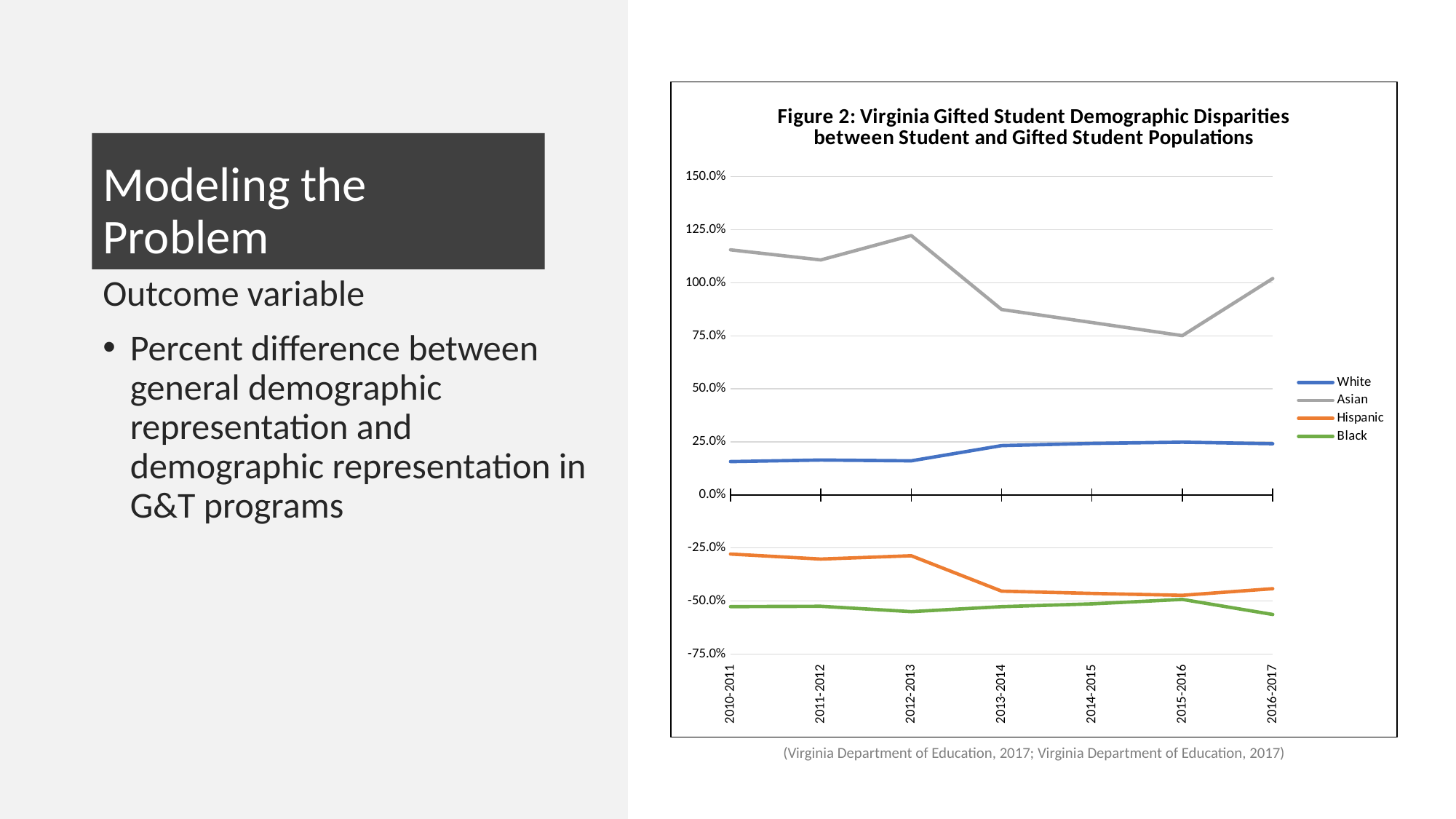

### Chart: Figure 2: Virginia Gifted Student Demographic Disparities between Student and Gifted Student Populations

| Category | White | Asian | Hispanic | Black |
|---|---|---|---|---|
| 2010-2011 | 0.1569063857451671 | 1.1551086272218594 | -0.27857341365326427 | -0.5265363041734313 |
| 2011-2012 | 0.164458749029034 | 1.1077082873854531 | -0.30242195877950245 | -0.5248684586132698 |
| 2012-2013 | 0.16057904770725548 | 1.2228587417052497 | -0.28677842681932747 | -0.5502646099871972 |
| 2013-2014 | 0.23241793434269237 | 0.8739973222725337 | -0.4535965219174161 | -0.5268060671580737 |
| 2014-2015 | 0.24276000425386832 | 0.8125082467589675 | -0.46429032267424347 | -0.5133947283340946 |
| 2015-2016 | 0.24849145873605102 | 0.7508513327776766 | -0.47320080294850847 | -0.49244881665836854 |
| 2016-2017 | 0.2413503547949127 | 1.02006367594841 | -0.44204754512286976 | -0.5636631299822239 |
# Modeling the Problem
Outcome variable
Percent difference between general demographic representation and demographic representation in G&T programs
(Virginia Department of Education, 2017; Virginia Department of Education, 2017)